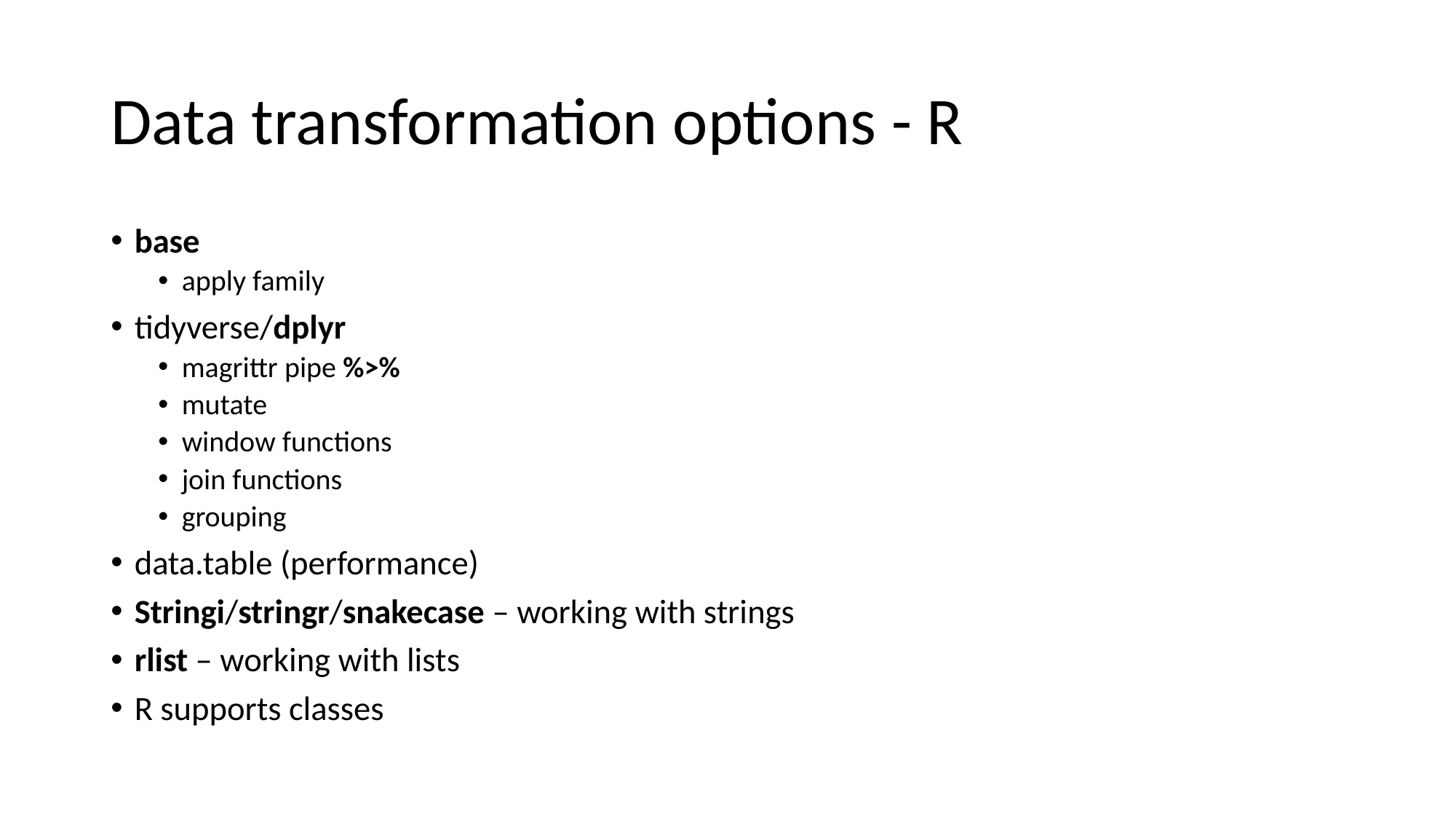

# Data transformation options - R
base
apply family
tidyverse/dplyr
magrittr pipe %>%
mutate
window functions
join functions
grouping
data.table (performance)
Stringi/stringr/snakecase – working with strings
rlist – working with lists
R supports classes